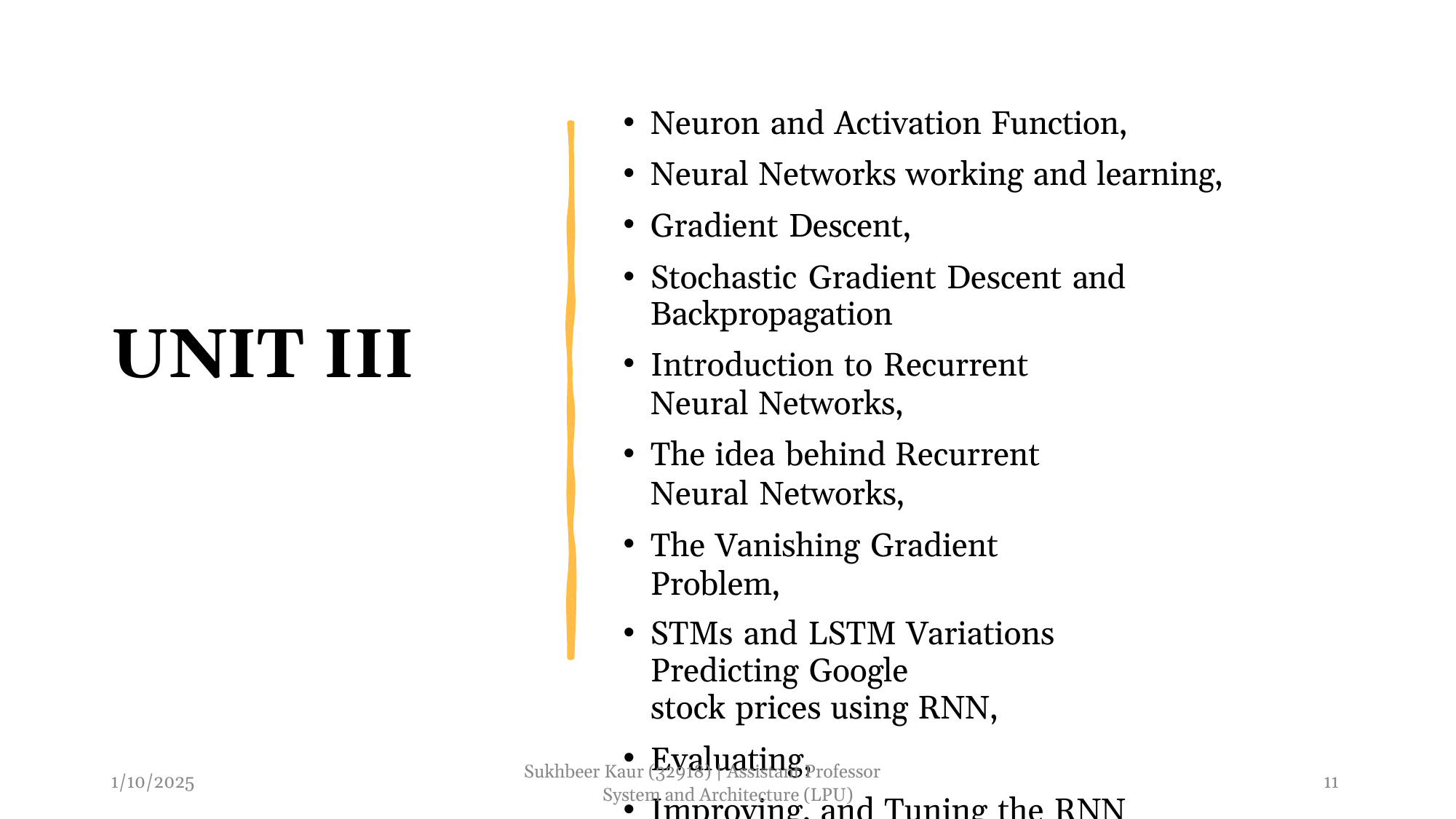

Neuron and Activation Function,
Neural Networks working and learning,
Gradient Descent,
Stochastic Gradient Descent and Backpropagation
Introduction to Recurrent Neural Networks,
The idea behind Recurrent Neural Networks,
The Vanishing Gradient Problem,
STMs and LSTM Variations Predicting Google
stock prices using RNN,
Evaluating,
Improving, and Tuning the RNN

UNIT III
Sukhbeer Kaur (32918) | Assistant Professor System and Architecture (LPU)
1/10/2025
11